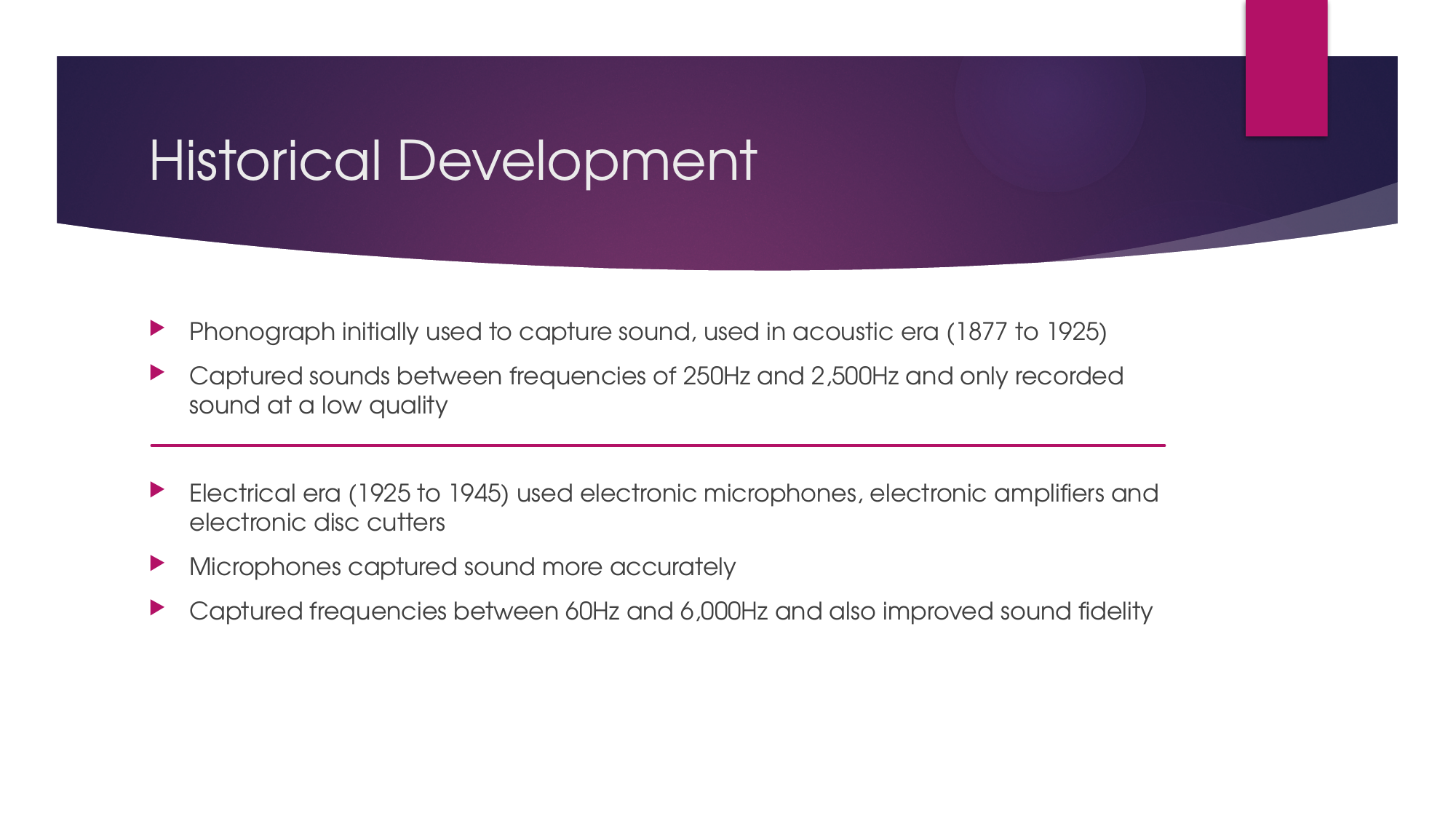

# Historical Development
Phonograph initially used to capture sound, used in acoustic era (1877 to 1925)
Captured sounds between frequencies of 250Hz and 2,500Hz and only recorded sound at a low quality

Electrical era (1925 to 1945) used electronic microphones, electronic amplifiers and electronic disc cutters
Microphones captured sound more accurately
Captured frequencies between 60Hz and 6,000Hz and also improved sound fidelity